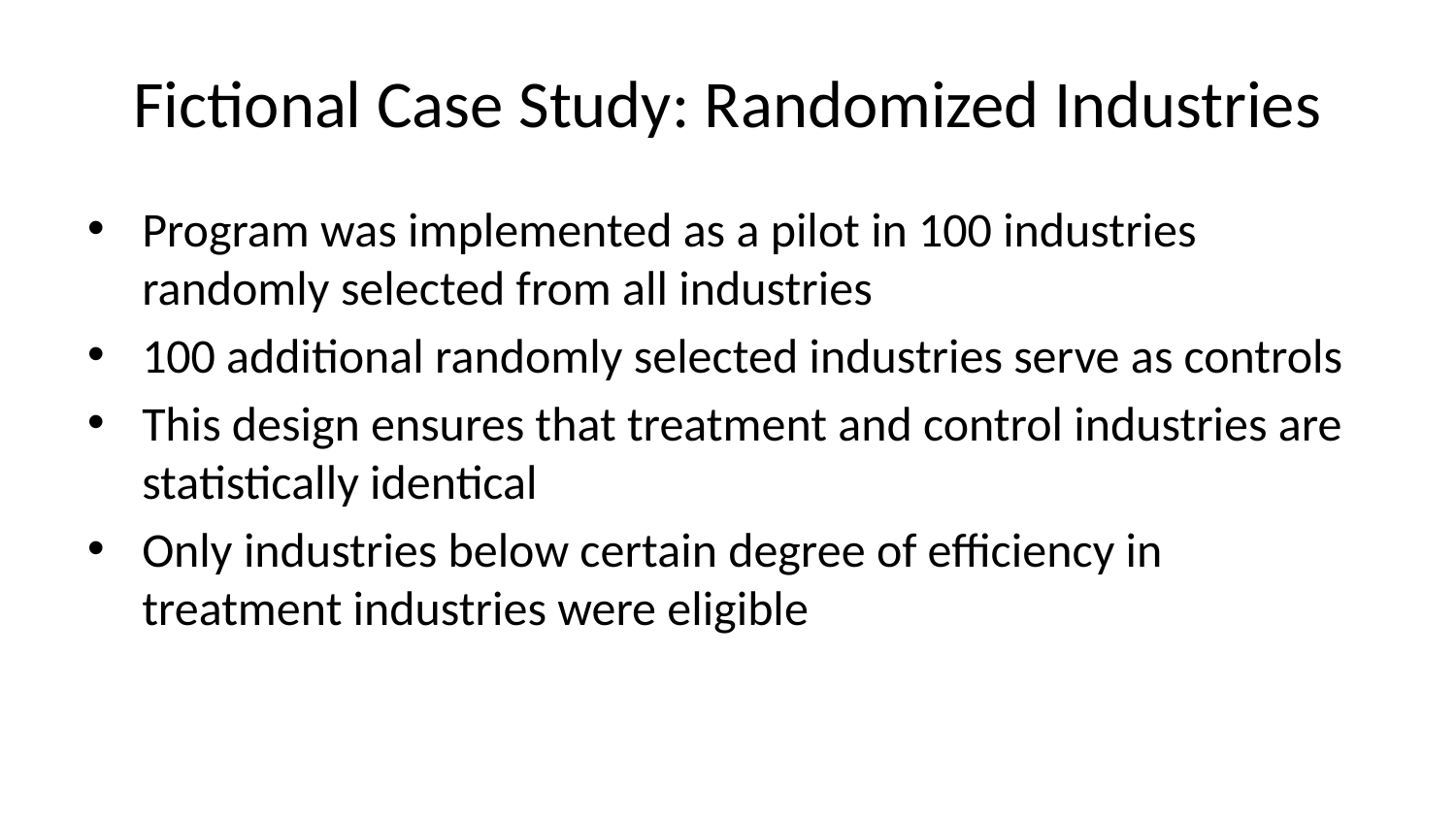

# Fictional Case Study: Randomized Industries
Program was implemented as a pilot in 100 industries randomly selected from all industries
100 additional randomly selected industries serve as controls
This design ensures that treatment and control industries are statistically identical
Only industries below certain degree of efficiency in treatment industries were eligible